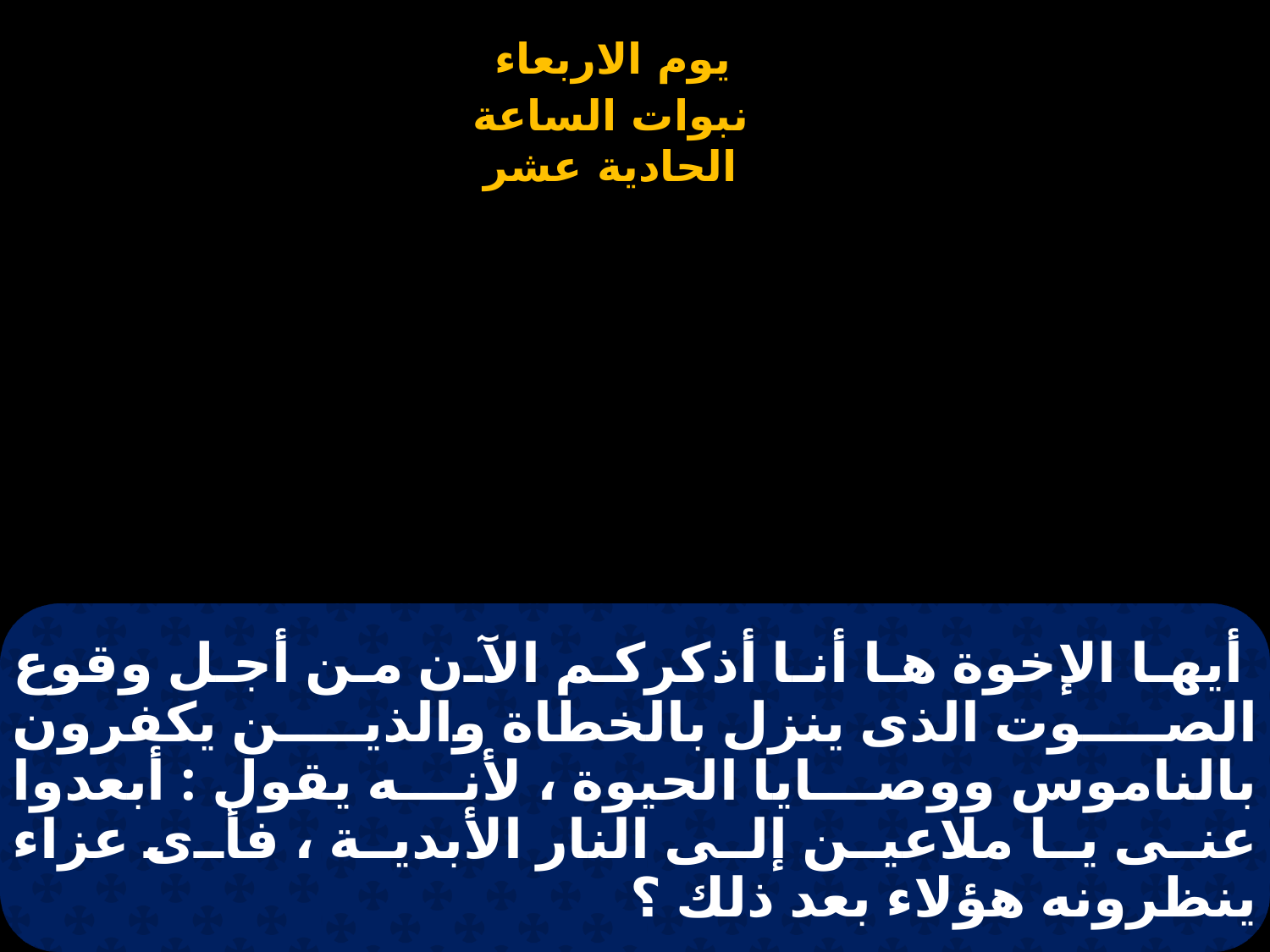

# أيها الإخوة ها أنا أذكركم الآن من أجل وقوع الصوت الذى ينزل بالخطاة والذين يكفرون بالناموس ووصايا الحيوة ، لأنه يقول : أبعدوا عنى يا ملاعين إلى النار الأبدية ، فأى عزاء ينظرونه هؤلاء بعد ذلك ؟